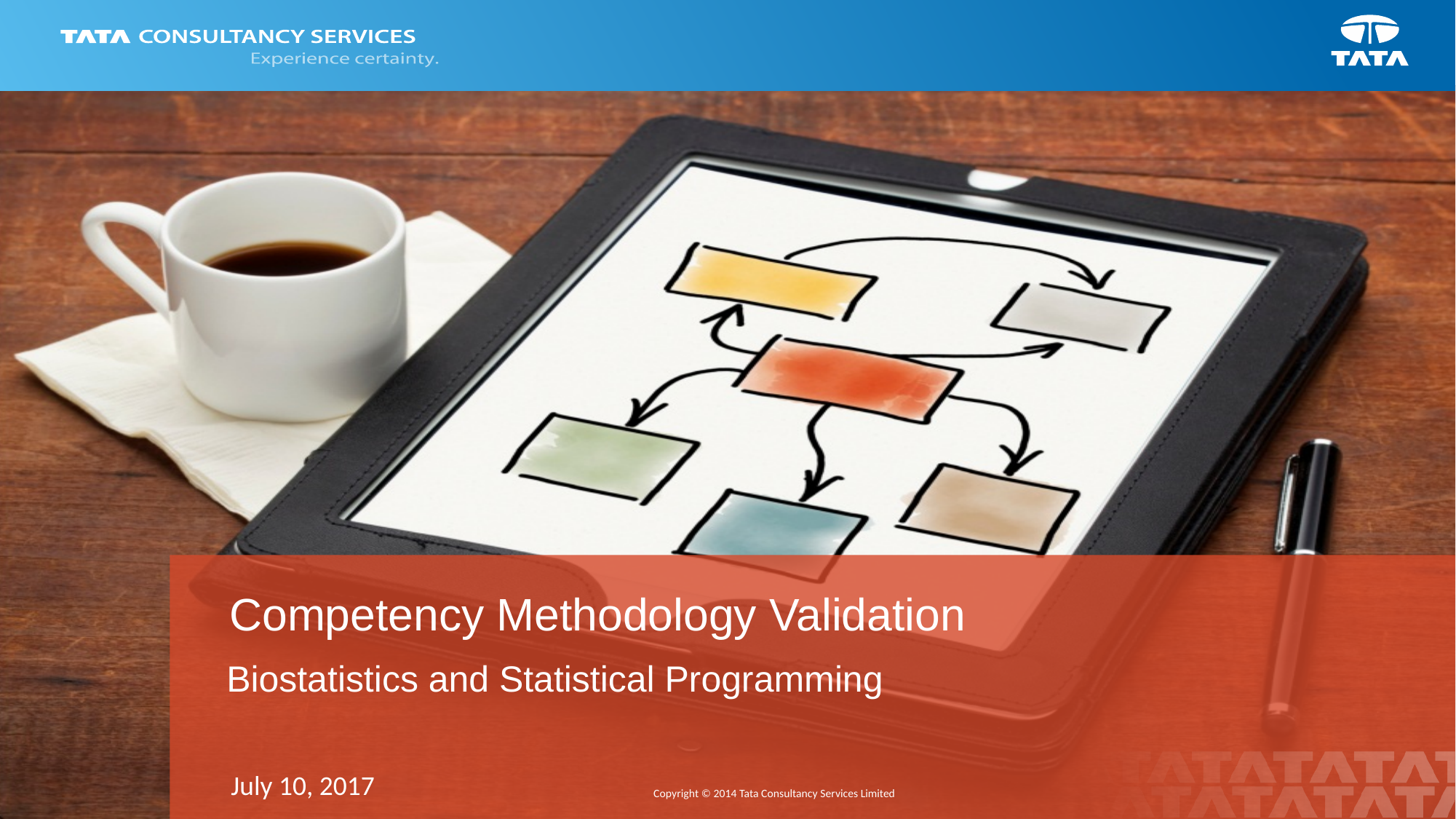

Competency Methodology Validation
# Biostatistics and Statistical Programming
July 10, 2017